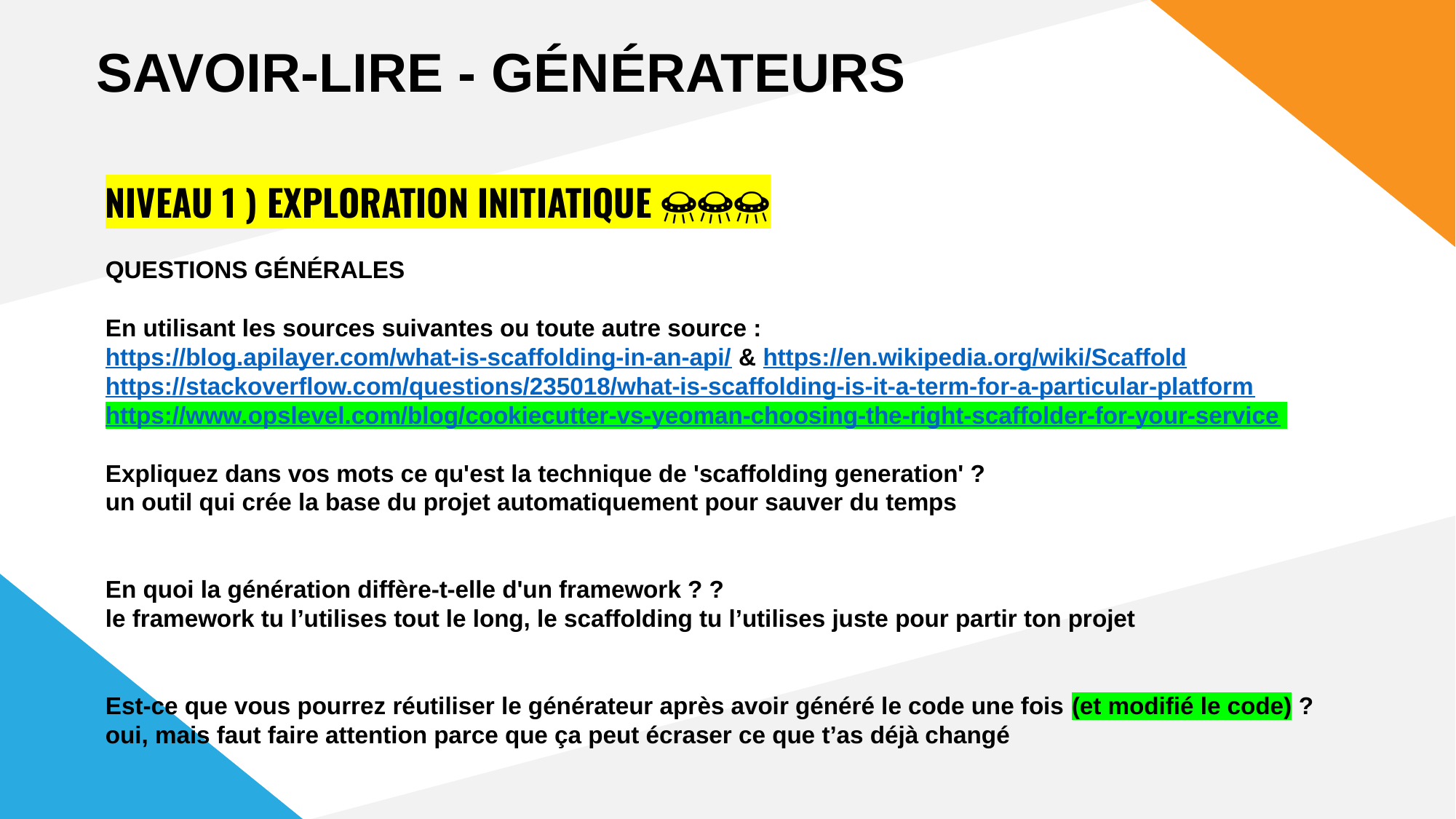

SAVOIR-LIRE - GÉNÉRATEURS
NIVEAU 1 ) EXPLORATION INITIATIQUE 🛸🛸🛸

QUESTIONS GÉNÉRALES

En utilisant les sources suivantes ou toute autre source :
https://blog.apilayer.com/what-is-scaffolding-in-an-api/ & https://en.wikipedia.org/wiki/Scaffold
https://stackoverflow.com/questions/235018/what-is-scaffolding-is-it-a-term-for-a-particular-platform
https://www.opslevel.com/blog/cookiecutter-vs-yeoman-choosing-the-right-scaffolder-for-your-service

Expliquez dans vos mots ce qu'est la technique de 'scaffolding generation' ?
un outil qui crée la base du projet automatiquement pour sauver du temps

En quoi la génération diffère-t-elle d'un framework ? ?
le framework tu l’utilises tout le long, le scaffolding tu l’utilises juste pour partir ton projet

Est-ce que vous pourrez réutiliser le générateur après avoir généré le code une fois (et modifié le code) ?
oui, mais faut faire attention parce que ça peut écraser ce que t’as déjà changé